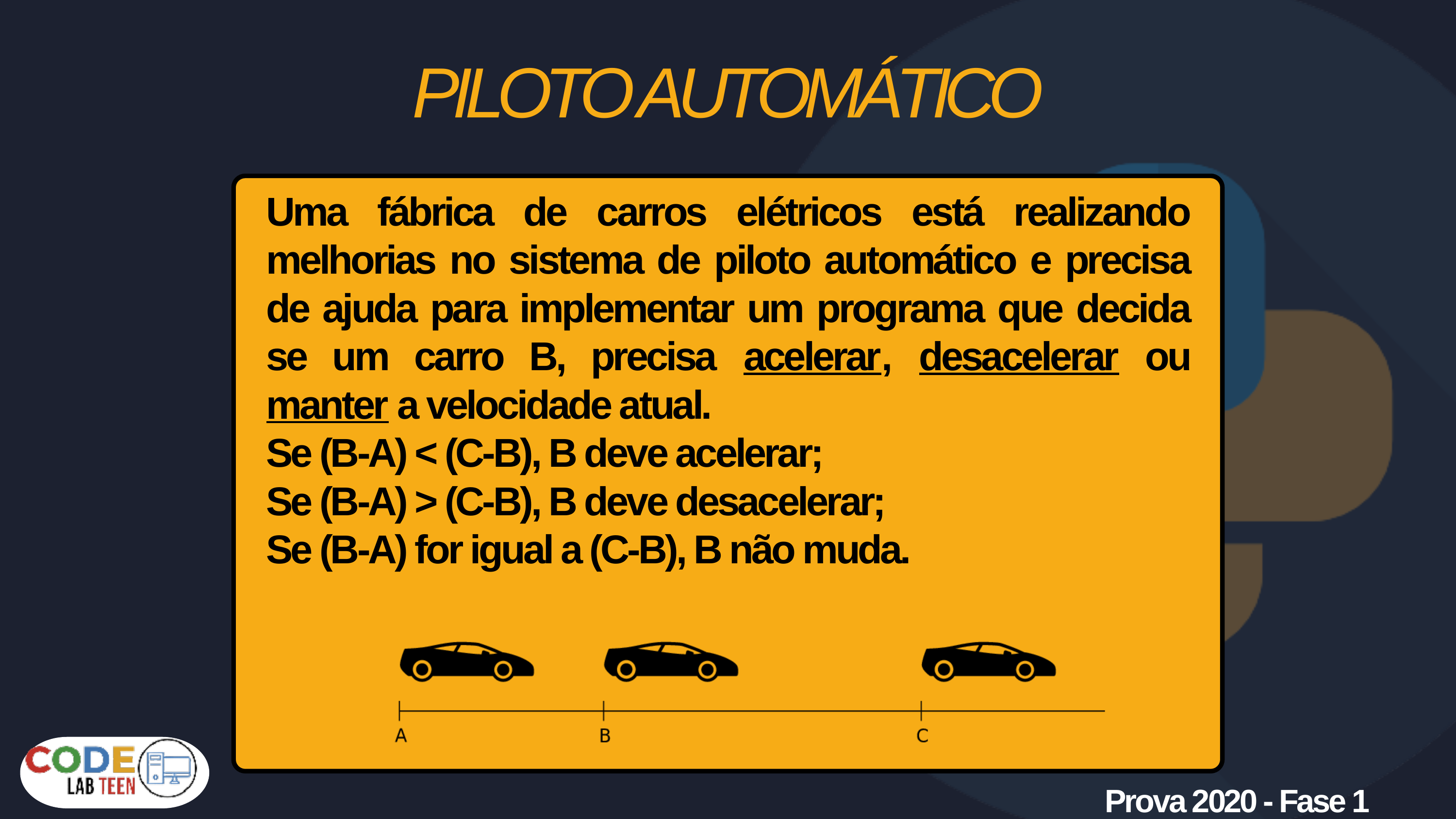

PILOTO AUTOMÁTICO

Uma fábrica de carros elétricos está realizando melhorias no sistema de piloto automático e precisa de ajuda para implementar um programa que decida se um carro B, precisa acelerar, desacelerar ou manter a velocidade atual.
Se (B-A) < (C-B), B deve acelerar;
Se (B-A) > (C-B), B deve desacelerar;
Se (B-A) for igual a (C-B), B não muda.

Prova 2020 - Fase 1